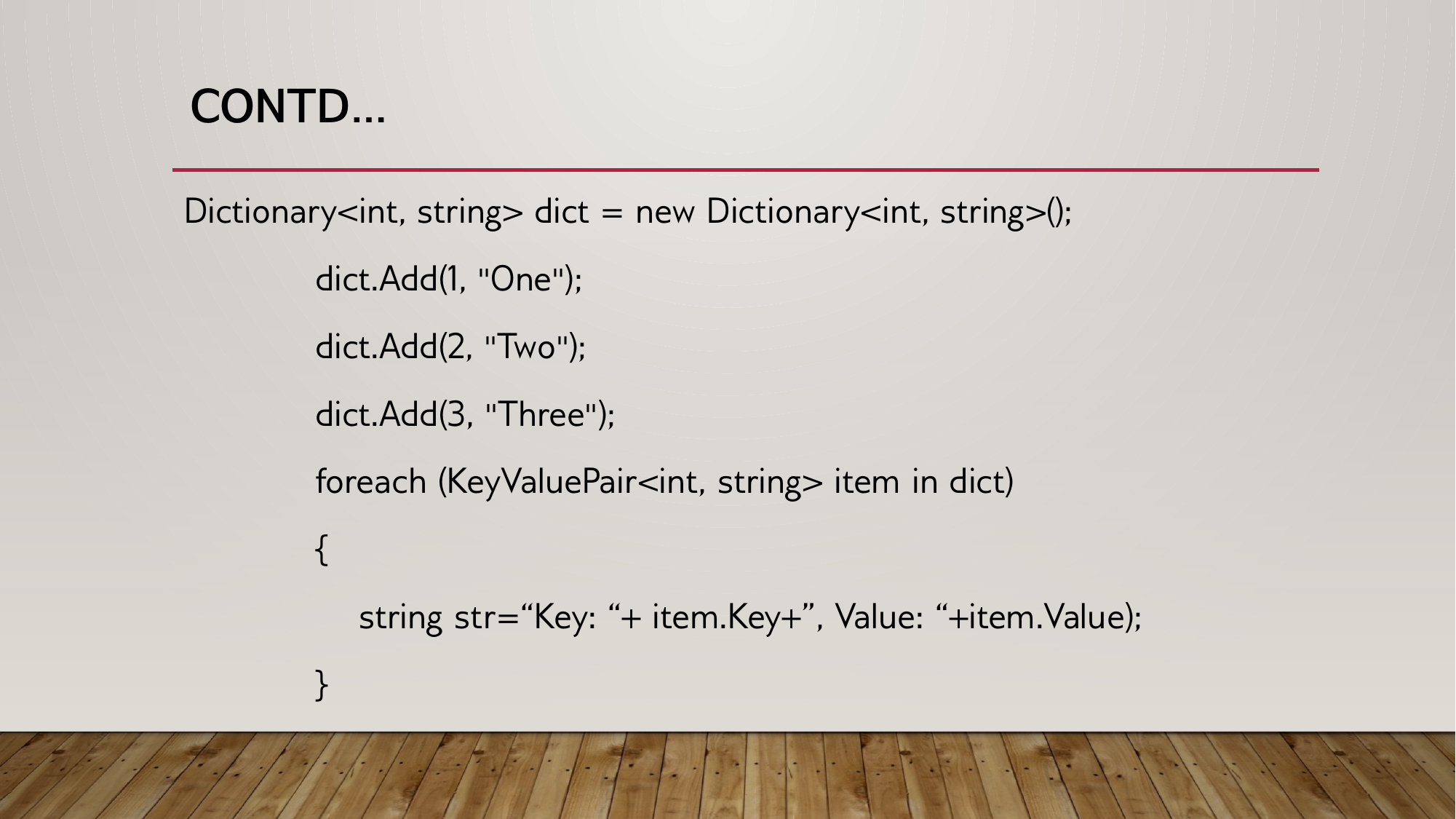

# Contd…
Dictionary<int, string> dict = new Dictionary<int, string>();
            dict.Add(1, "One");
            dict.Add(2, "Two");
            dict.Add(3, "Three");
            foreach (KeyValuePair<int, string> item in dict)
            {
                string str=“Key: “+ item.Key+”, Value: “+item.Value);
            }